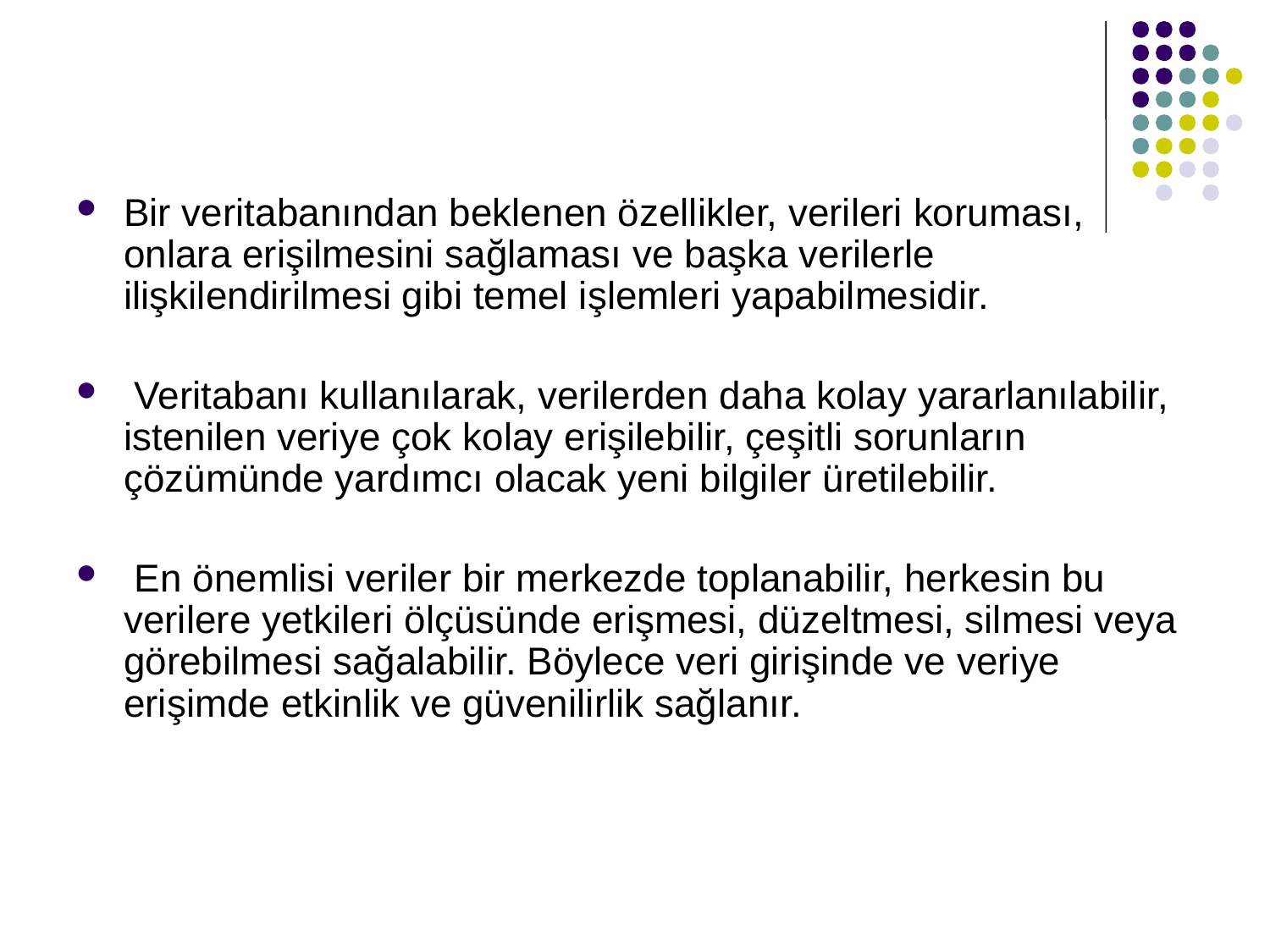

#
Bir veritabanından beklenen özellikler, verileri koruması, onlara erişilmesini sağlaması ve başka verilerle ilişkilendirilmesi gibi temel işlemleri yapabilmesidir.

 Veritabanı kullanılarak, verilerden daha kolay yararlanılabilir, istenilen veriye çok kolay erişilebilir, çeşitli sorunların çözümünde yardımcı olacak yeni bilgiler üretilebilir.

 En önemlisi veriler bir merkezde toplanabilir, herkesin bu verilere yetkileri ölçüsünde erişmesi, düzeltmesi, silmesi veya görebilmesi sağalabilir. Böylece veri girişinde ve veriye erişimde etkinlik ve güvenilirlik sağlanır.